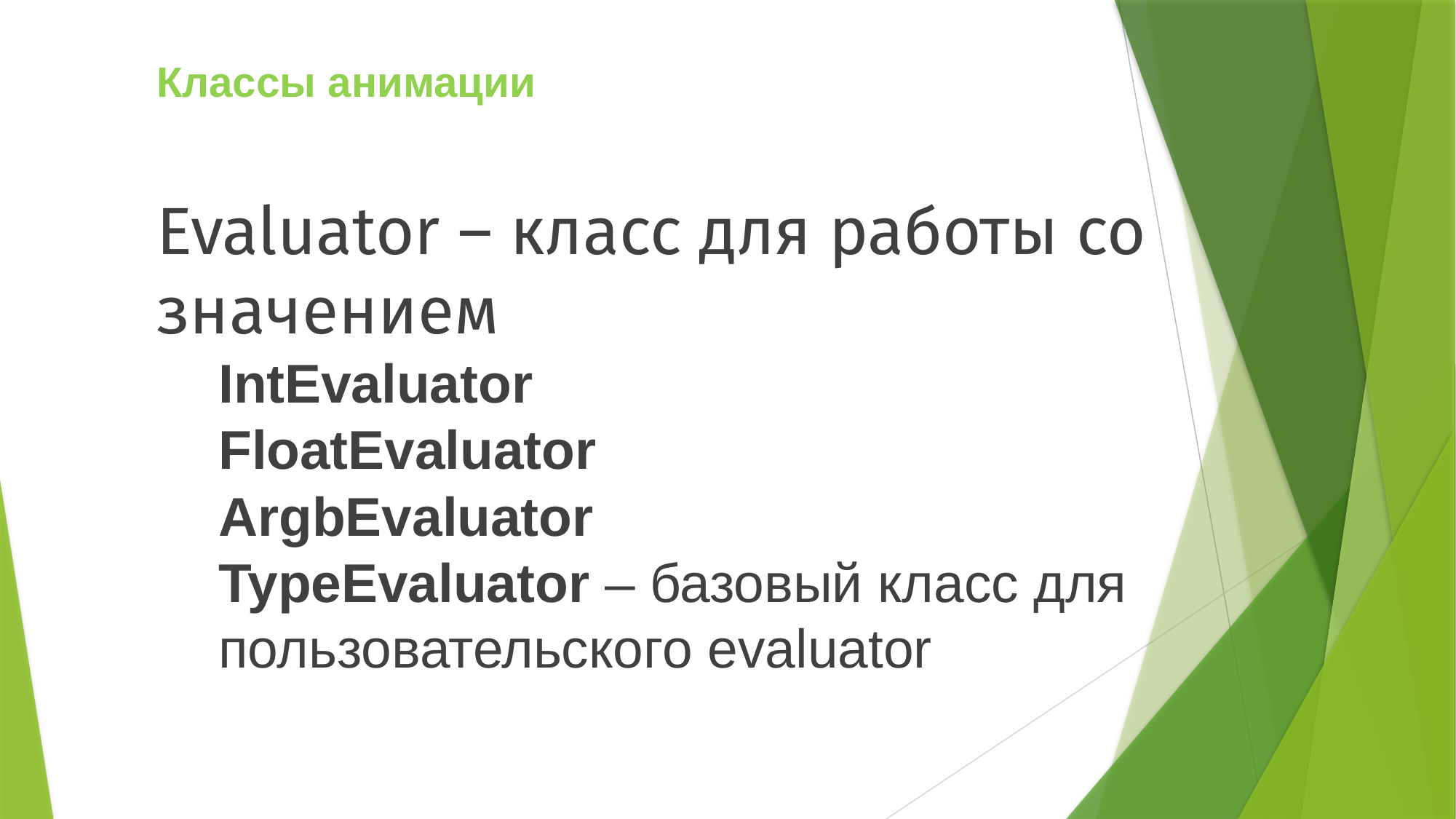

# Классы анимации
Evaluator – класс для работы со значением
IntEvaluator
FloatEvaluator
ArgbEvaluator
TypeEvaluator – базовый класс для пользовательского evaluator